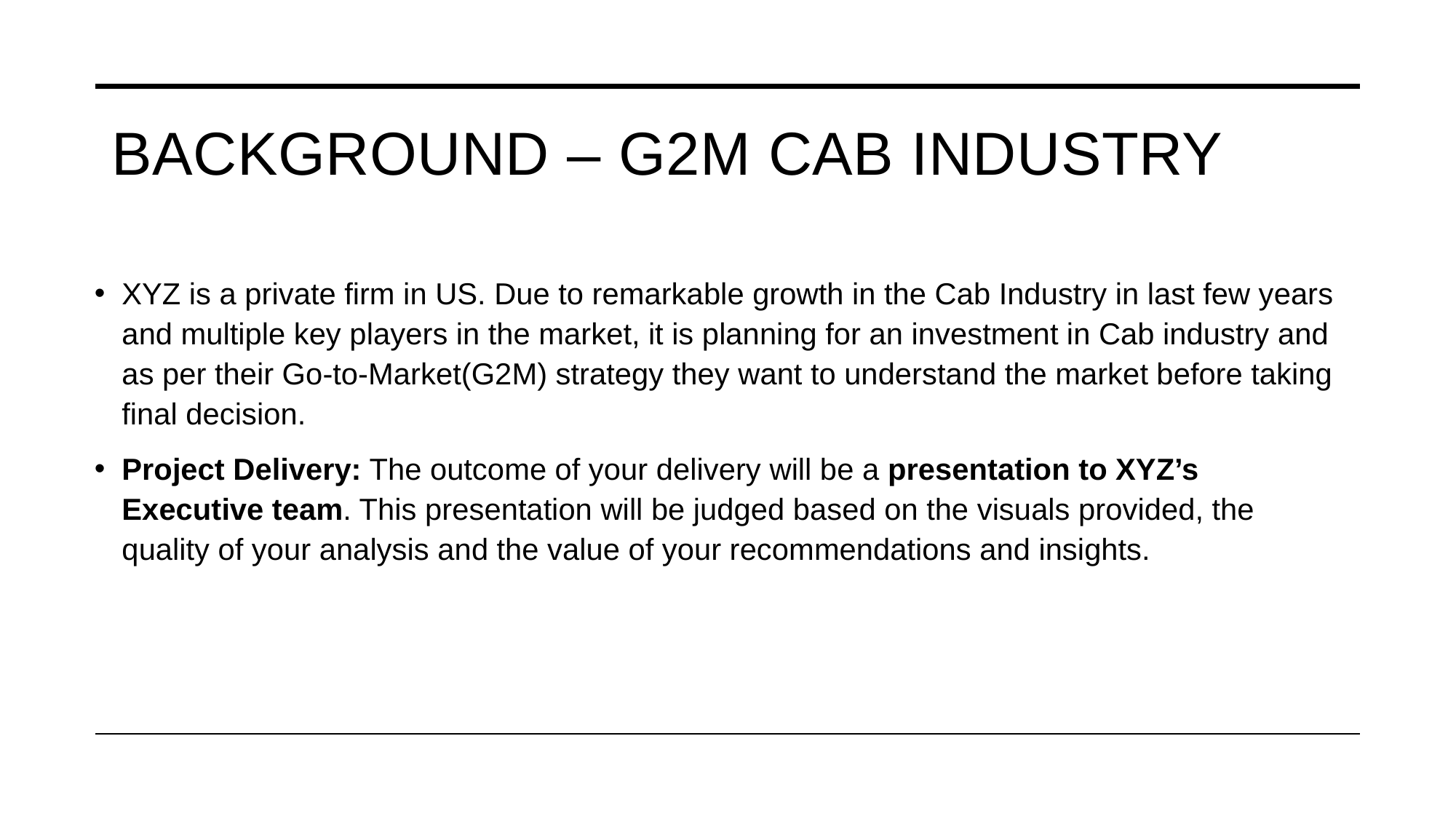

# Background – G2m cab industry
XYZ is a private firm in US. Due to remarkable growth in the Cab Industry in last few years and multiple key players in the market, it is planning for an investment in Cab industry and as per their Go-to-Market(G2M) strategy they want to understand the market before taking final decision.
Project Delivery: The outcome of your delivery will be a presentation to XYZ’s Executive team. This presentation will be judged based on the visuals provided, the quality of your analysis and the value of your recommendations and insights.